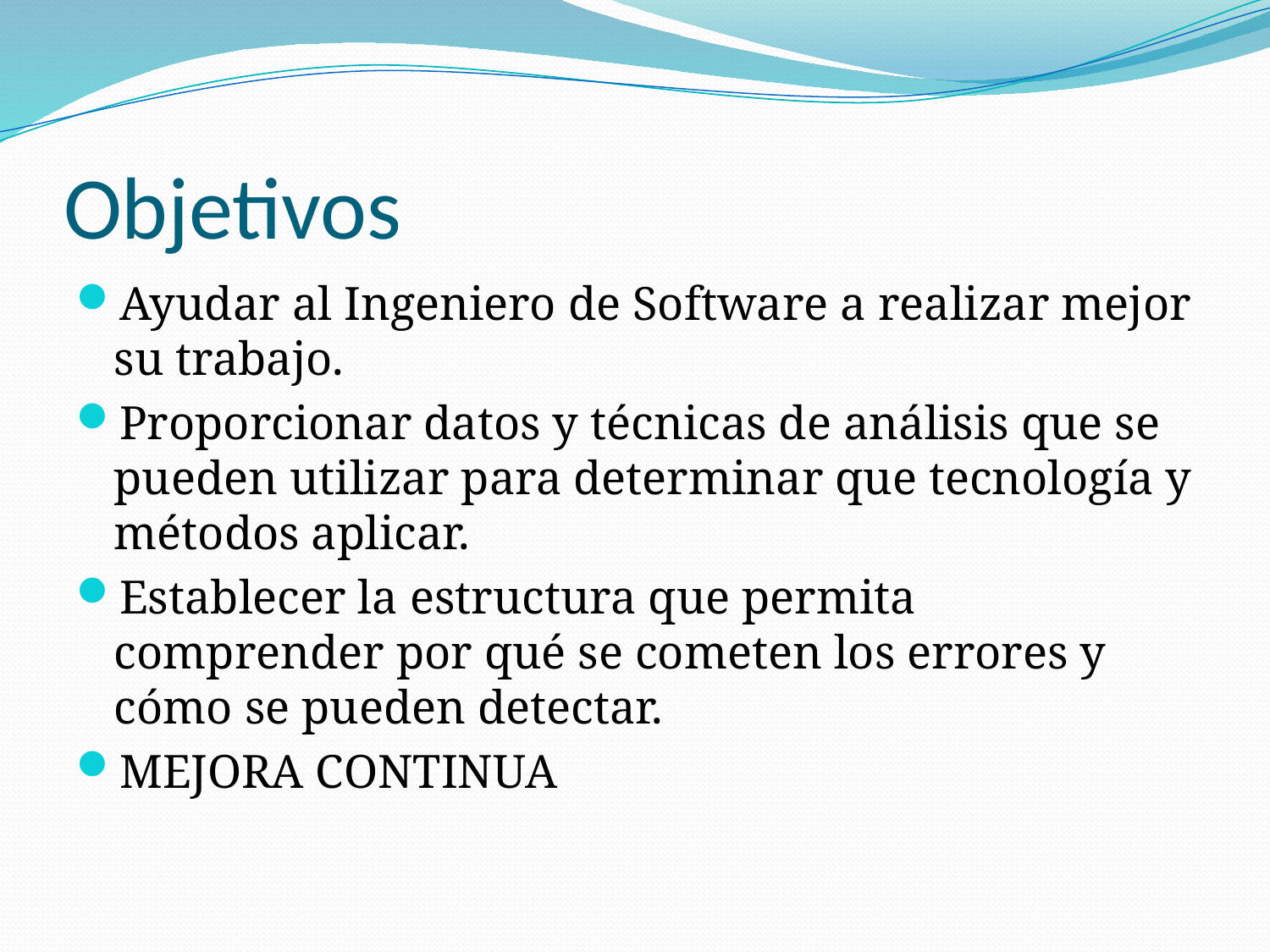

# Objetivos
Ayudar al Ingeniero de Software a realizar mejor su trabajo.
Proporcionar datos y técnicas de análisis que se pueden utilizar para determinar que tecnología y métodos aplicar.
Establecer la estructura que permita comprender por qué se cometen los errores y cómo se pueden detectar.
MEJORA CONTINUA